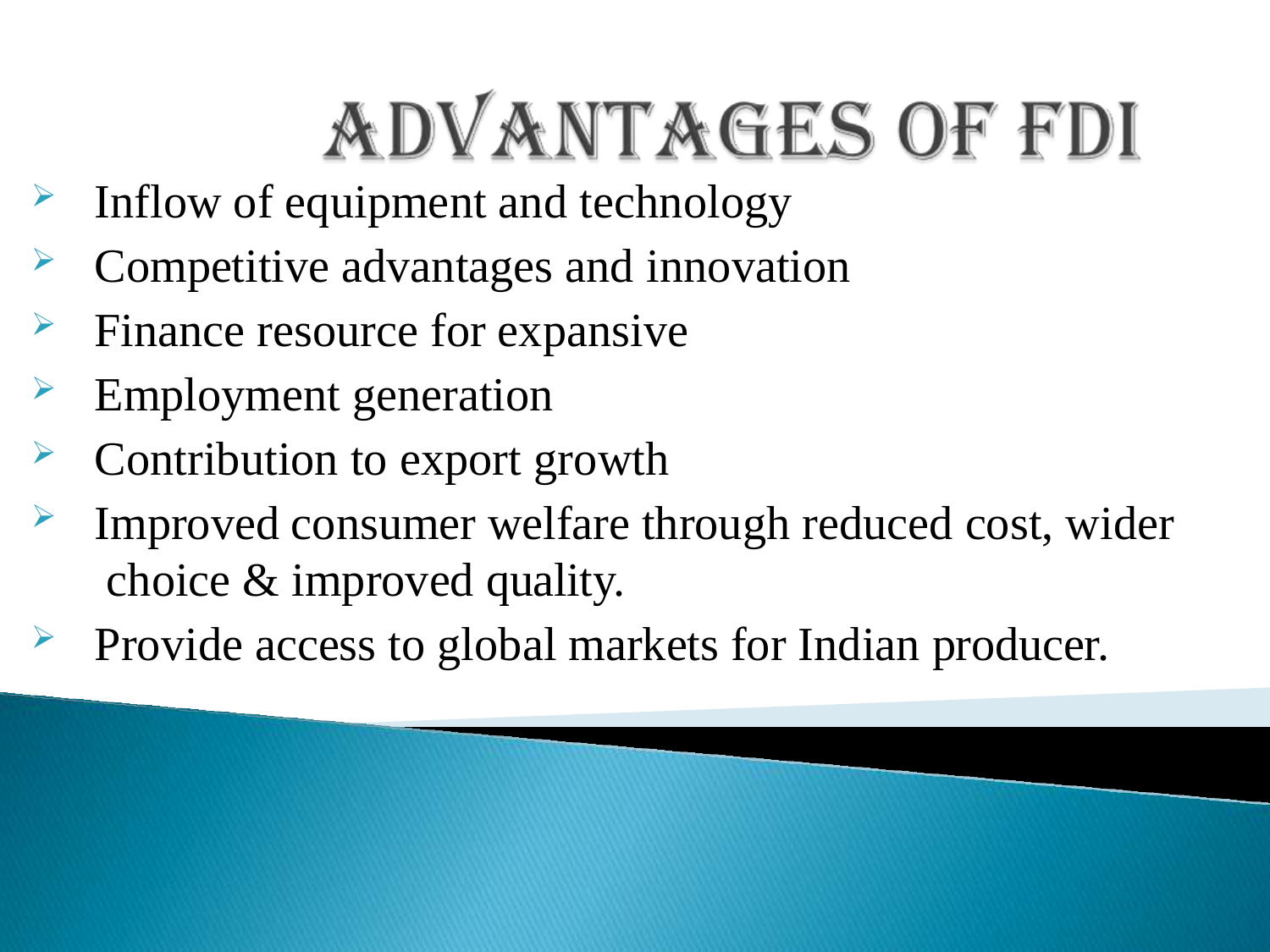

Inflow of equipment and technology
Competitive advantages and innovation
Finance resource for expansive
Employment generation
Contribution to export growth
Improved consumer welfare through reduced cost, wider  choice & improved quality.
Provide access to global markets for Indian producer.